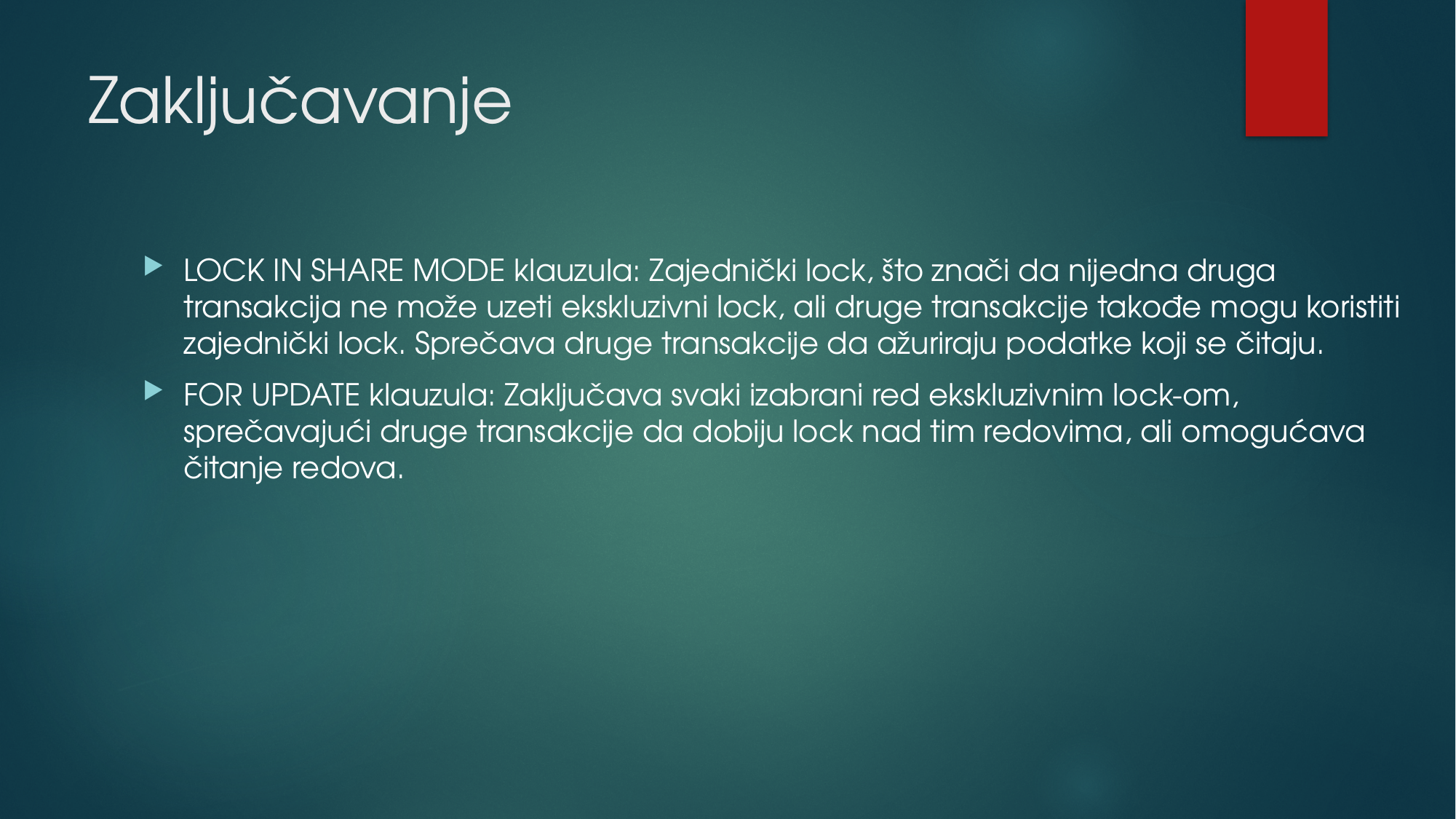

# Zaključavanje

LOCK IN SHARE MODE klauzula: Zajednički lock, što znači da nijedna druga transakcija ne može uzeti ekskluzivni lock, ali druge transakcije takođe mogu koristiti zajednički lock. Sprečava druge transakcije da ažuriraju podatke koji se čitaju.
FOR UPDATE klauzula: Zaključava svaki izabrani red ekskluzivnim lock-om, sprečavajući druge transakcije da dobiju lock nad tim redovima, ali omogućava čitanje redova.